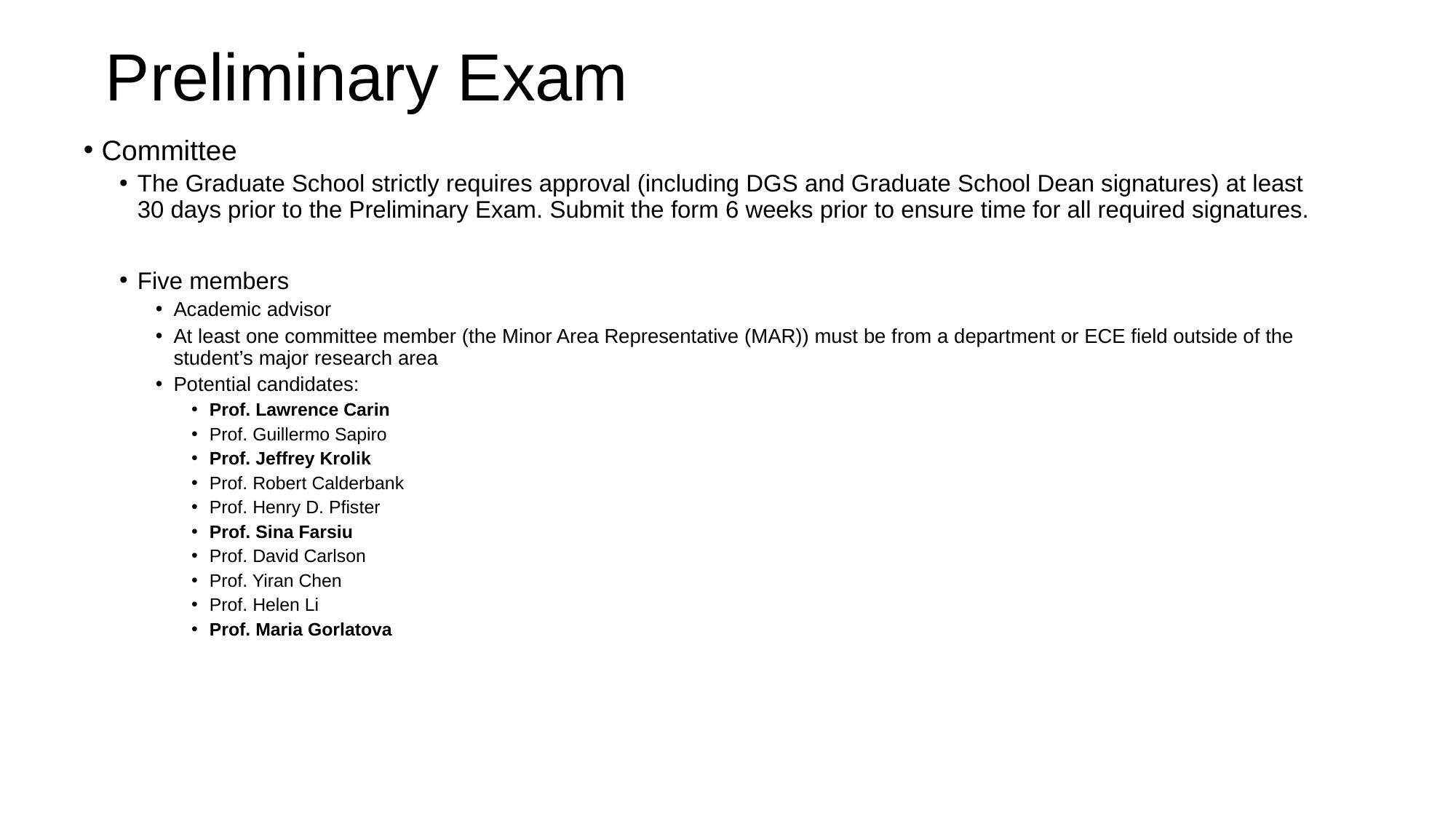

# Preliminary Exam
Committee
The Graduate School strictly requires approval (including DGS and Graduate School Dean signatures) at least 30 days prior to the Preliminary Exam. Submit the form 6 weeks prior to ensure time for all required signatures.

Five members
Academic advisor
At least one committee member (the Minor Area Representative (MAR)) must be from a department or ECE field outside of the student’s major research area
Potential candidates:
Prof. Lawrence Carin
Prof. Guillermo Sapiro
Prof. Jeffrey Krolik
Prof. Robert Calderbank
Prof. Henry D. Pfister
Prof. Sina Farsiu
Prof. David Carlson
Prof. Yiran Chen
Prof. Helen Li
Prof. Maria Gorlatova